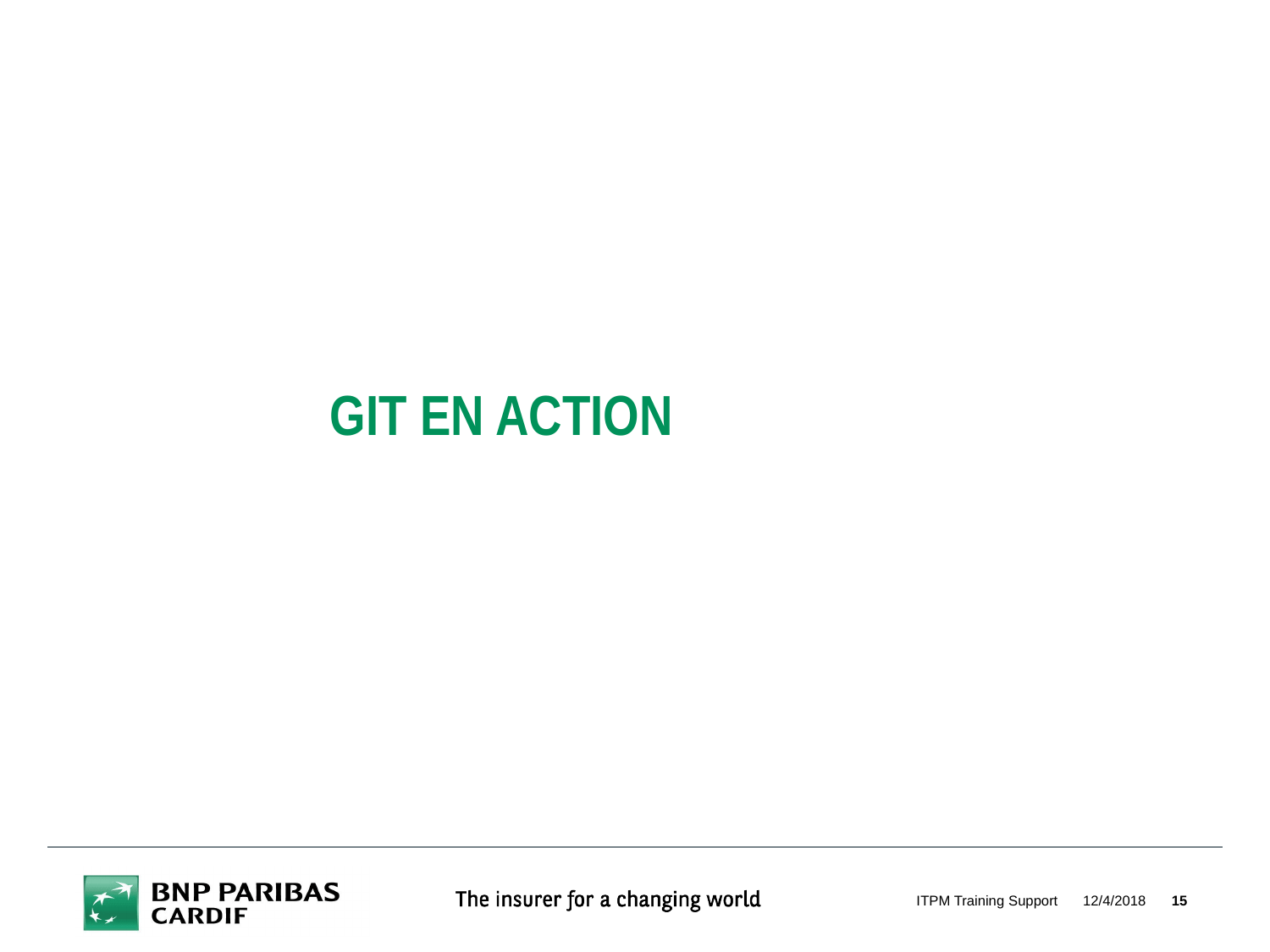

# Git en action
ITPM Training Support
12/4/2018
15